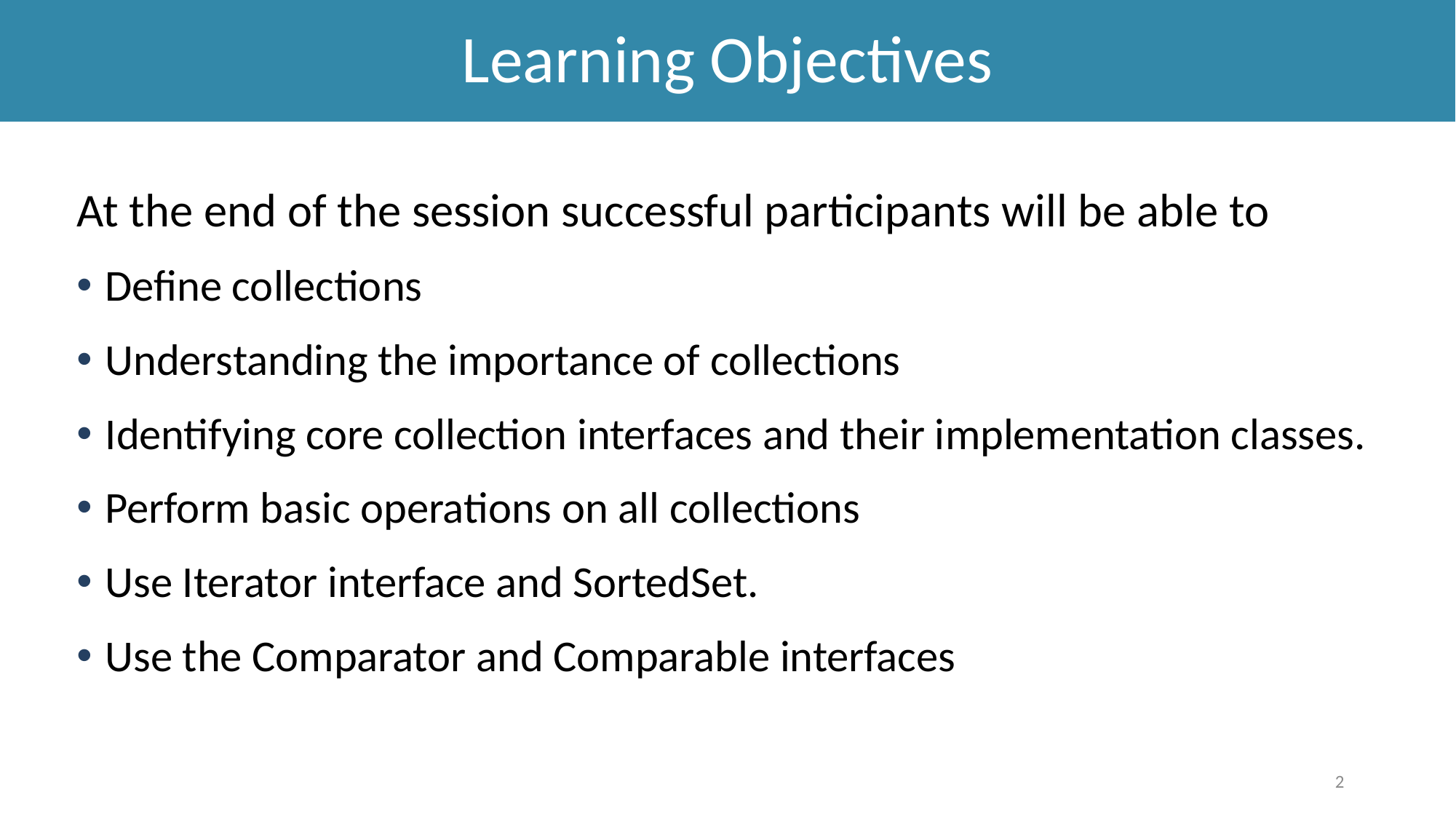

# Learning Objectives
At the end of the session successful participants will be able to
Define collections
Understanding the importance of collections
Identifying core collection interfaces and their implementation classes.
Perform basic operations on all collections
Use Iterator interface and SortedSet.
Use the Comparator and Comparable interfaces

2